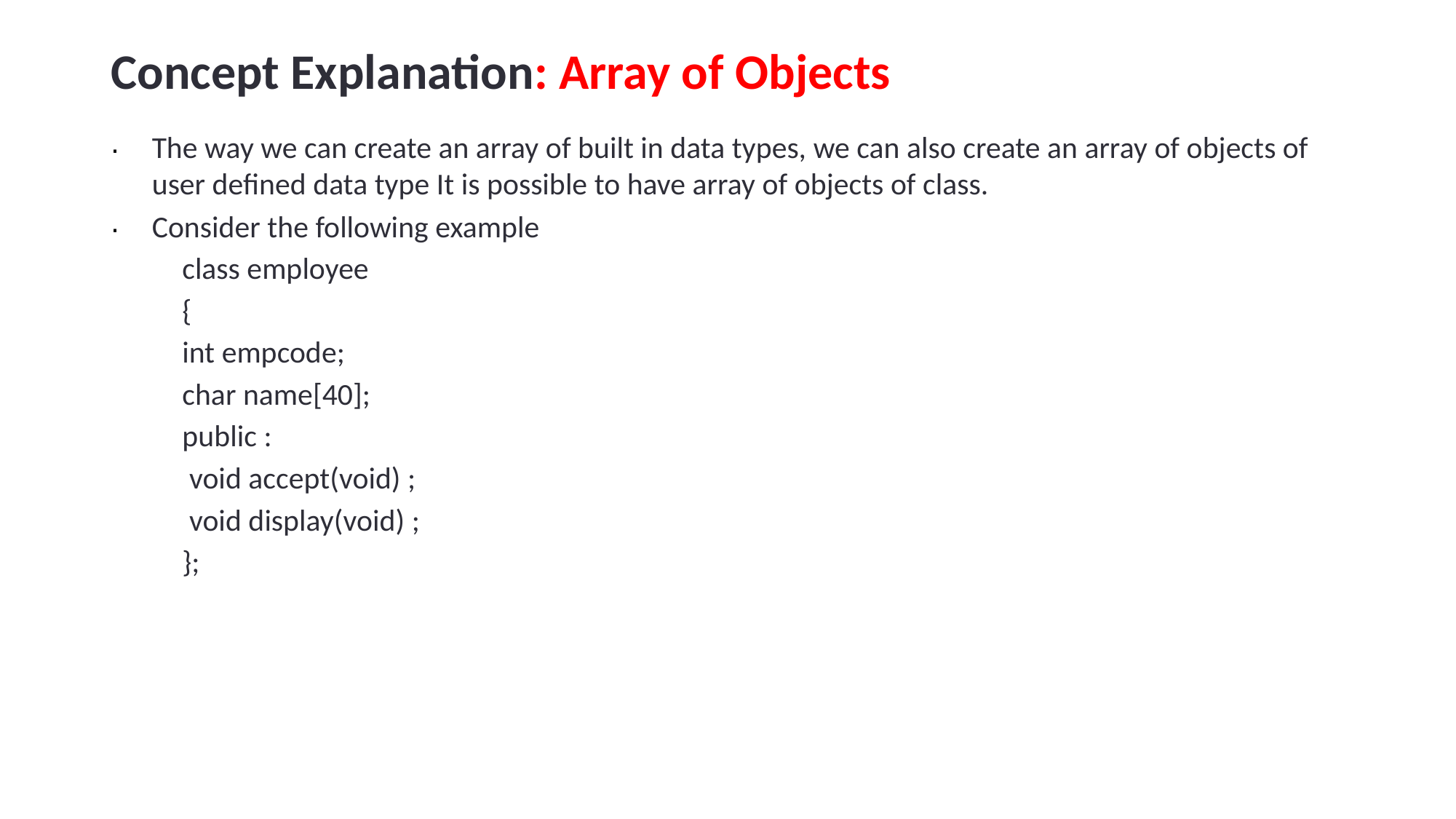

# Concept Explanation: Array of Objects

The way we can create an array of built in data types, we can also create an array of objects of user defined data type It is possible to have array of objects of class.
Consider the following example
class employee
{
int empcode;
char name[40];
public :
 void accept(void) ;
 void display(void) ;
};